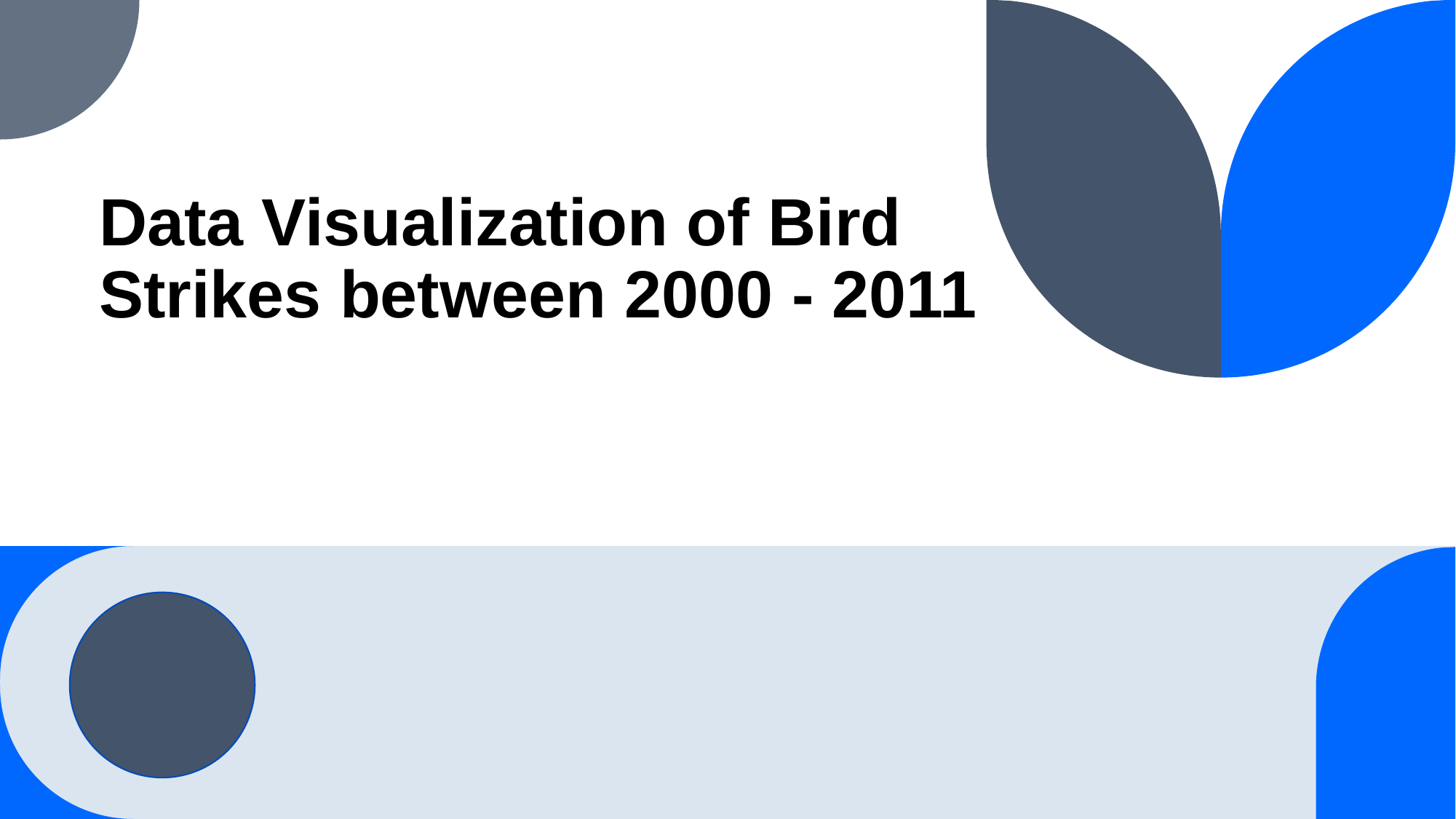

# Data Visualization of Bird Strikes between 2000 - 2011